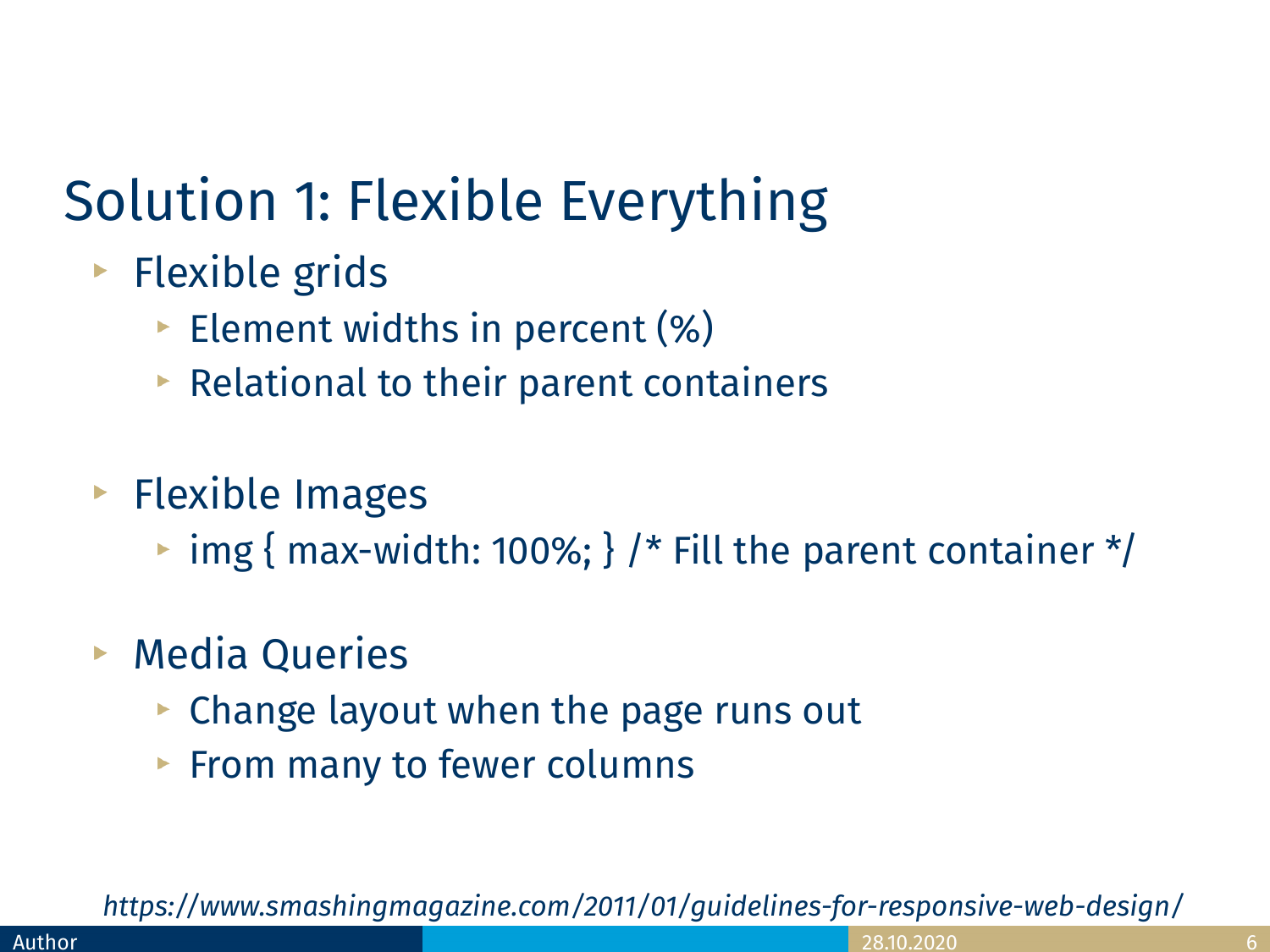

# Solution 1: Flexible Everything
Flexible grids
Element widths in percent (%)
Relational to their parent containers

Flexible Images
img { max-width: 100%; } /* Fill the parent container */
Media Queries
Change layout when the page runs out
From many to fewer columns

https://www.smashingmagazine.com/2011/01/guidelines-for-responsive-web-design/
Author
28.10.2020
6